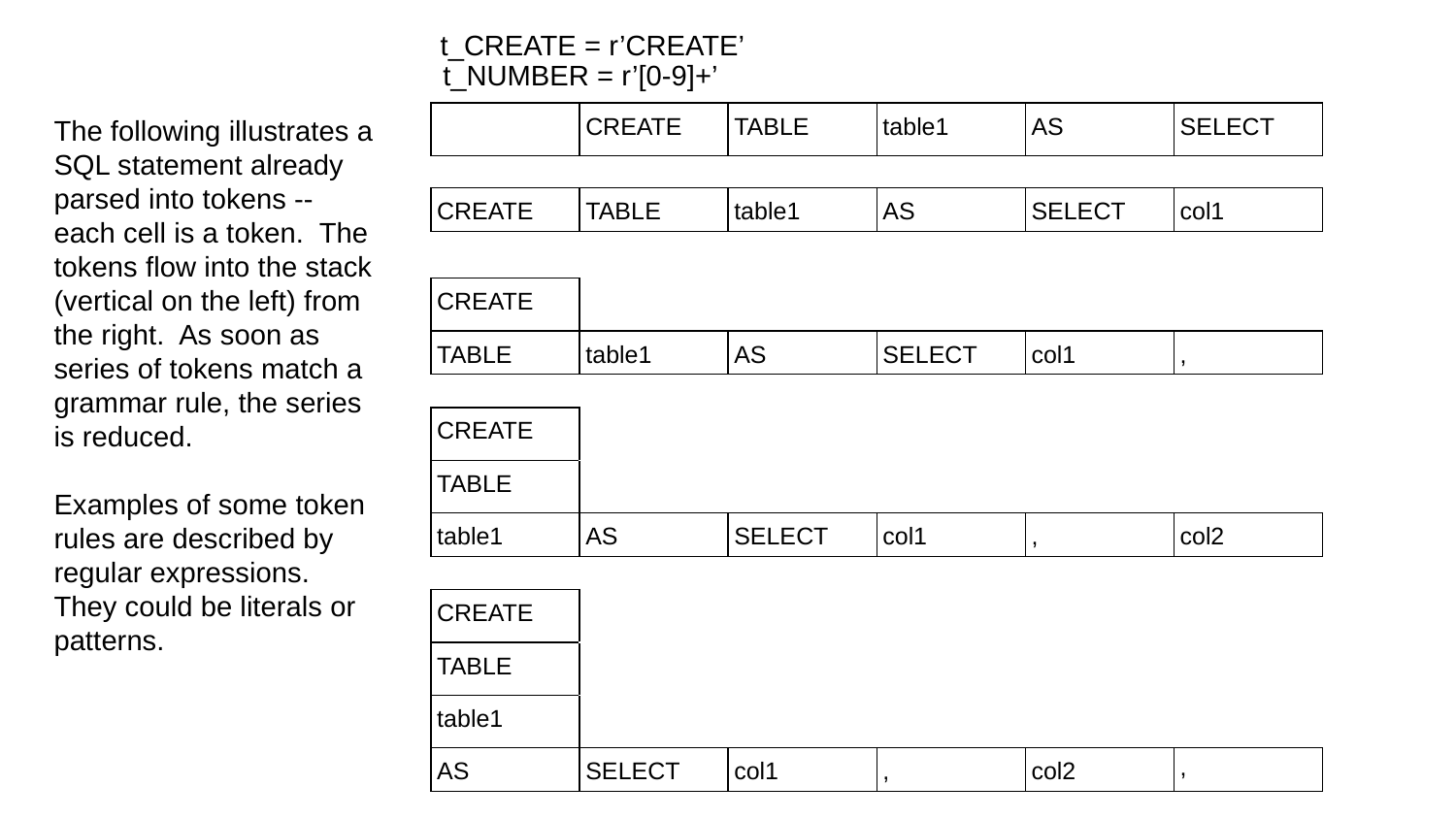

t_CREATE = r’CREATE’
t_NUMBER = r’[0-9]+’
The following illustrates a SQL statement already parsed into tokens -- each cell is a token.  The tokens flow into the stack (vertical on the left) from the right.  As soon as series of tokens match a grammar rule, the series is reduced.

Examples of some token rules are described by regular expressions.  They could be literals or patterns.
|  | CREATE | TABLE | table1 | AS | SELECT |
| --- | --- | --- | --- | --- | --- |
| CREATE | TABLE | table1 | AS | SELECT | col1 |
| --- | --- | --- | --- | --- | --- |
| CREATE |  |  |  |  |  |
| --- | --- | --- | --- | --- | --- |
| TABLE | table1 | AS | SELECT | col1 | , |
| CREATE |  |  |  |  |  |
| --- | --- | --- | --- | --- | --- |
| TABLE |  |  |  |  |  |
| table1 | AS | SELECT | col1 | , | col2 |
| CREATE |  |  |  |  |  |
| --- | --- | --- | --- | --- | --- |
| TABLE |  |  |  |  |  |
| table1 |  |  |  |  |  |
| AS | SELECT | col1 | , | col2 | , |